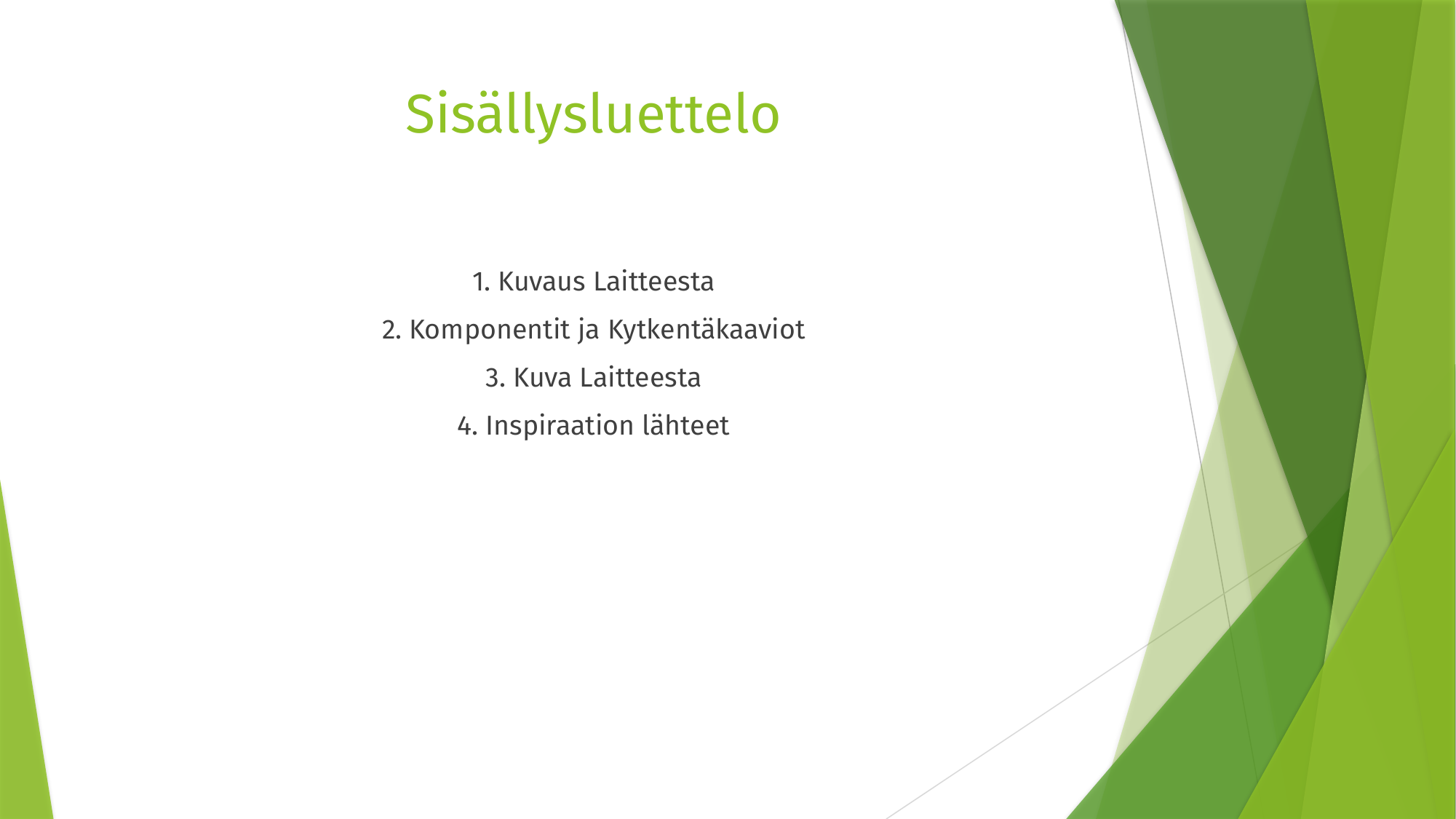

# Sisällysluettelo
1. Kuvaus Laitteesta
2. Komponentit ja Kytkentäkaaviot
3. Kuva Laitteesta
4. Inspiraation lähteet